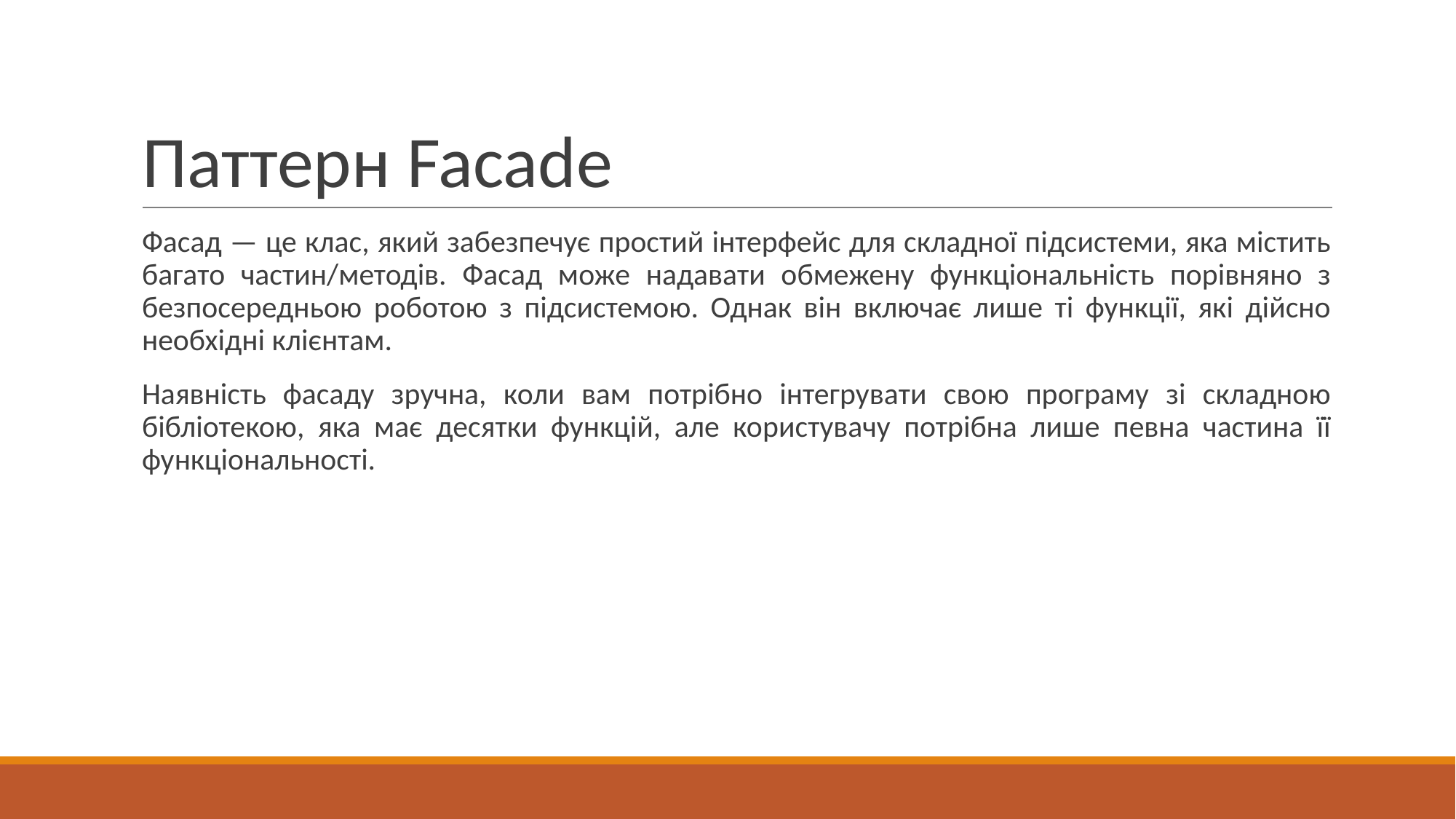

# Паттерн Facade
Фасад — це клас, який забезпечує простий інтерфейс для складної підсистеми, яка містить багато частин/методів. Фасад може надавати обмежену функціональність порівняно з безпосередньою роботою з підсистемою. Однак він включає лише ті функції, які дійсно необхідні клієнтам.
Наявність фасаду зручна, коли вам потрібно інтегрувати свою програму зі складною бібліотекою, яка має десятки функцій, але користувачу потрібна лише певна частина її функціональності.